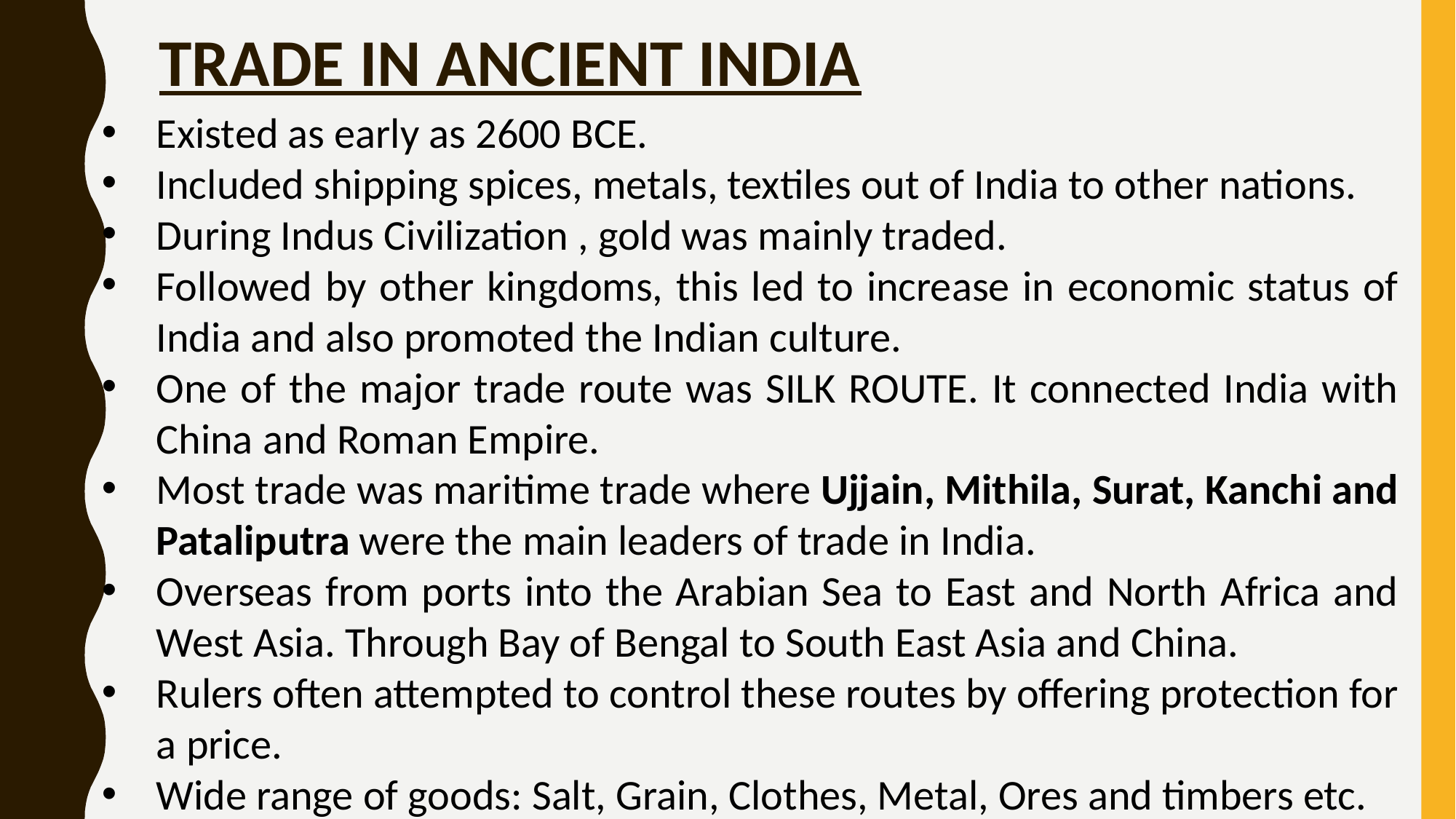

# TRADE IN ANCIENT INDIA
Existed as early as 2600 BCE.
Included shipping spices, metals, textiles out of India to other nations.
During Indus Civilization , gold was mainly traded.
Followed by other kingdoms, this led to increase in economic status of India and also promoted the Indian culture.
One of the major trade route was SILK ROUTE. It connected India with China and Roman Empire.
Most trade was maritime trade where Ujjain, Mithila, Surat, Kanchi and Pataliputra were the main leaders of trade in India.
Overseas from ports into the Arabian Sea to East and North Africa and West Asia. Through Bay of Bengal to South East Asia and China.
Rulers often attempted to control these routes by offering protection for a price.
Wide range of goods: Salt, Grain, Clothes, Metal, Ores and timbers etc.